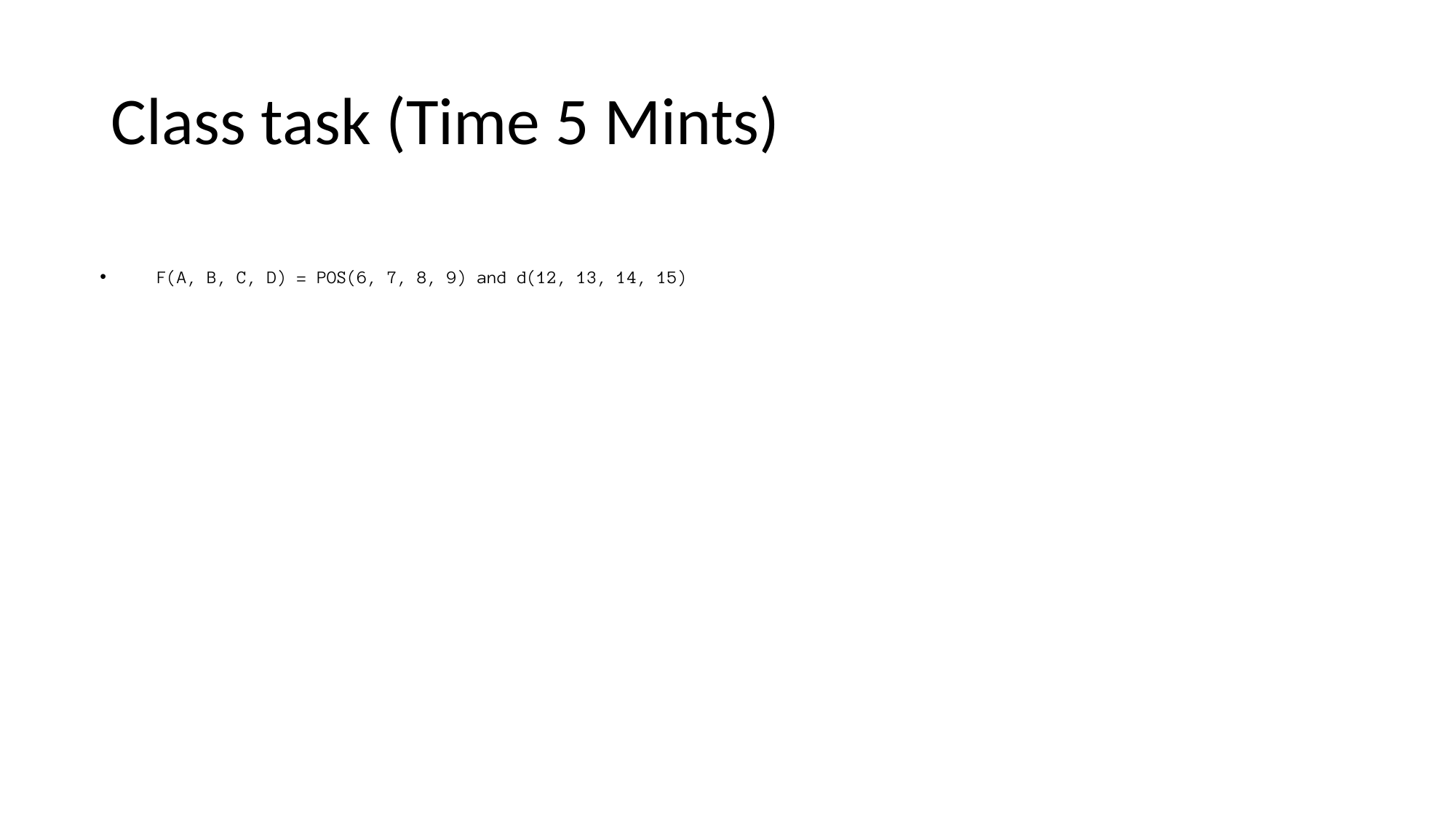

# Class task (Time 5 Mints)
   F(A, B, C, D) = POS(6, 7, 8, 9) and d(12, 13, 14, 15)